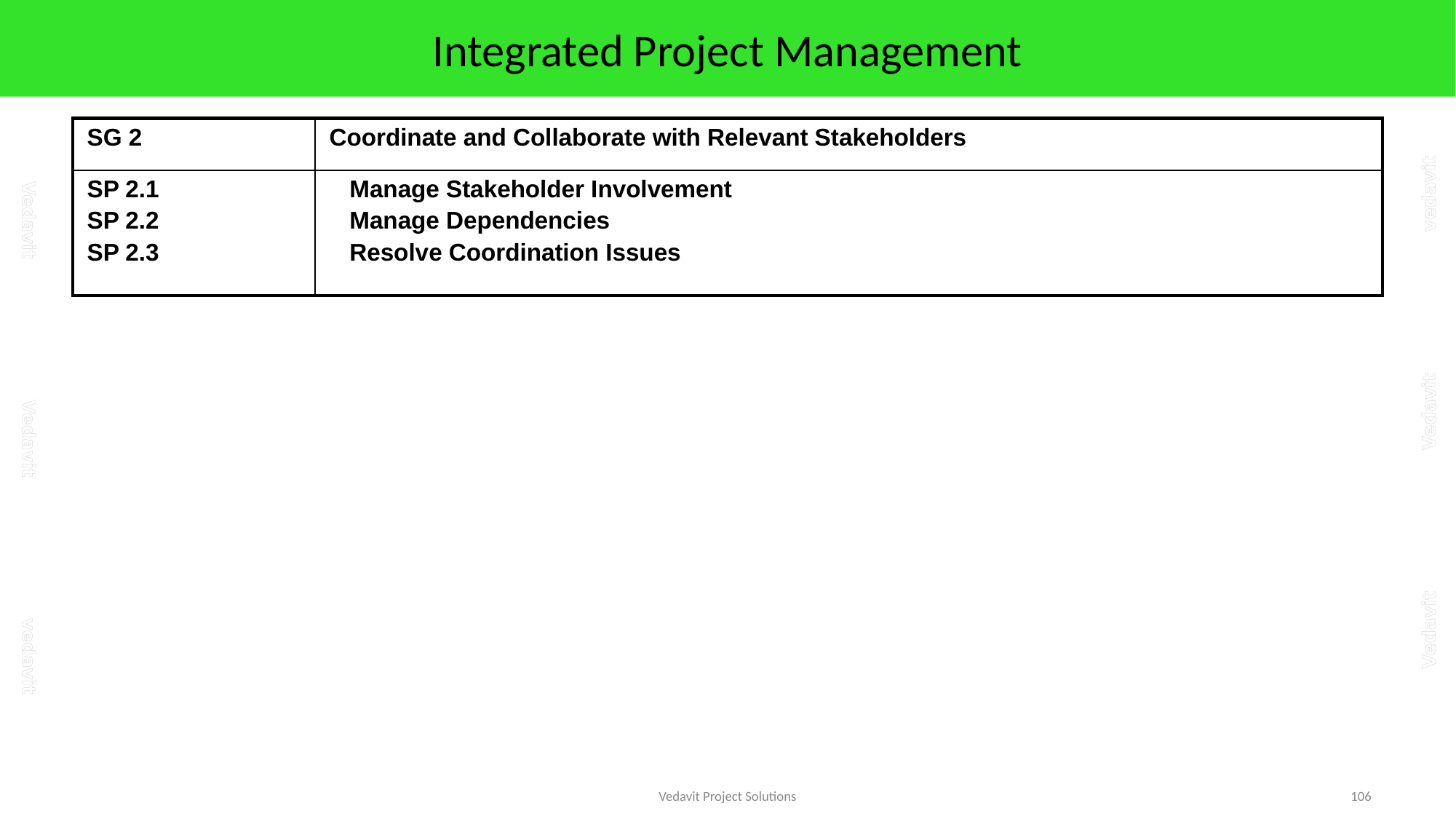

# Integrated Project Management
| SG 2 | Coordinate and Collaborate with Relevant Stakeholders |
| --- | --- |
| SP 2.1 SP 2.2 SP 2.3 | Manage Stakeholder Involvement Manage Dependencies Resolve Coordination Issues |
Vedavit Project Solutions
106